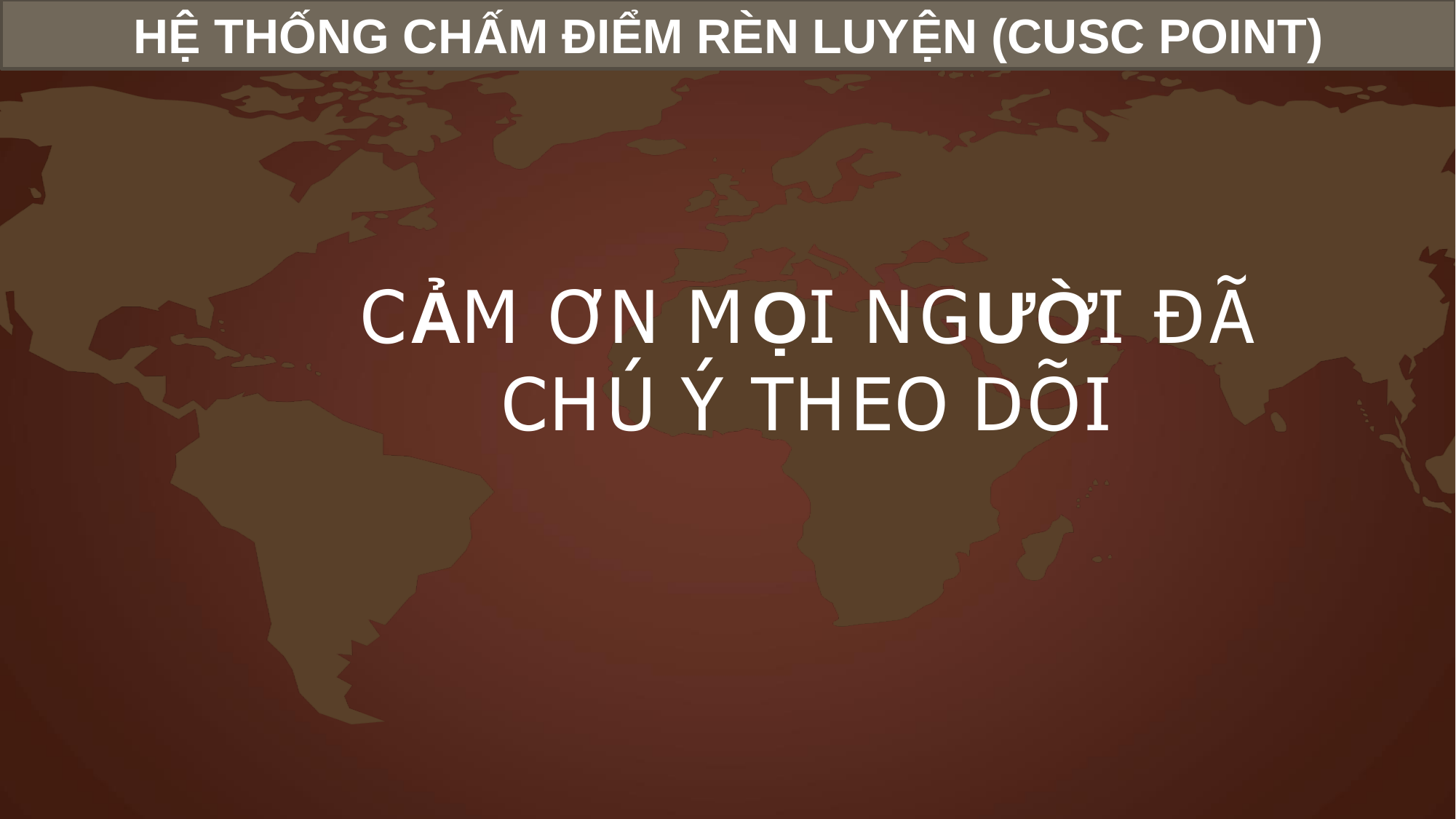

HỆ THỐNG CHẤM ĐIỂM RÈN LUYỆN (CUSC POINT)
CẢM ƠN MỌI NGƯỜI ĐÃ CHÚ Ý THEO DÕI